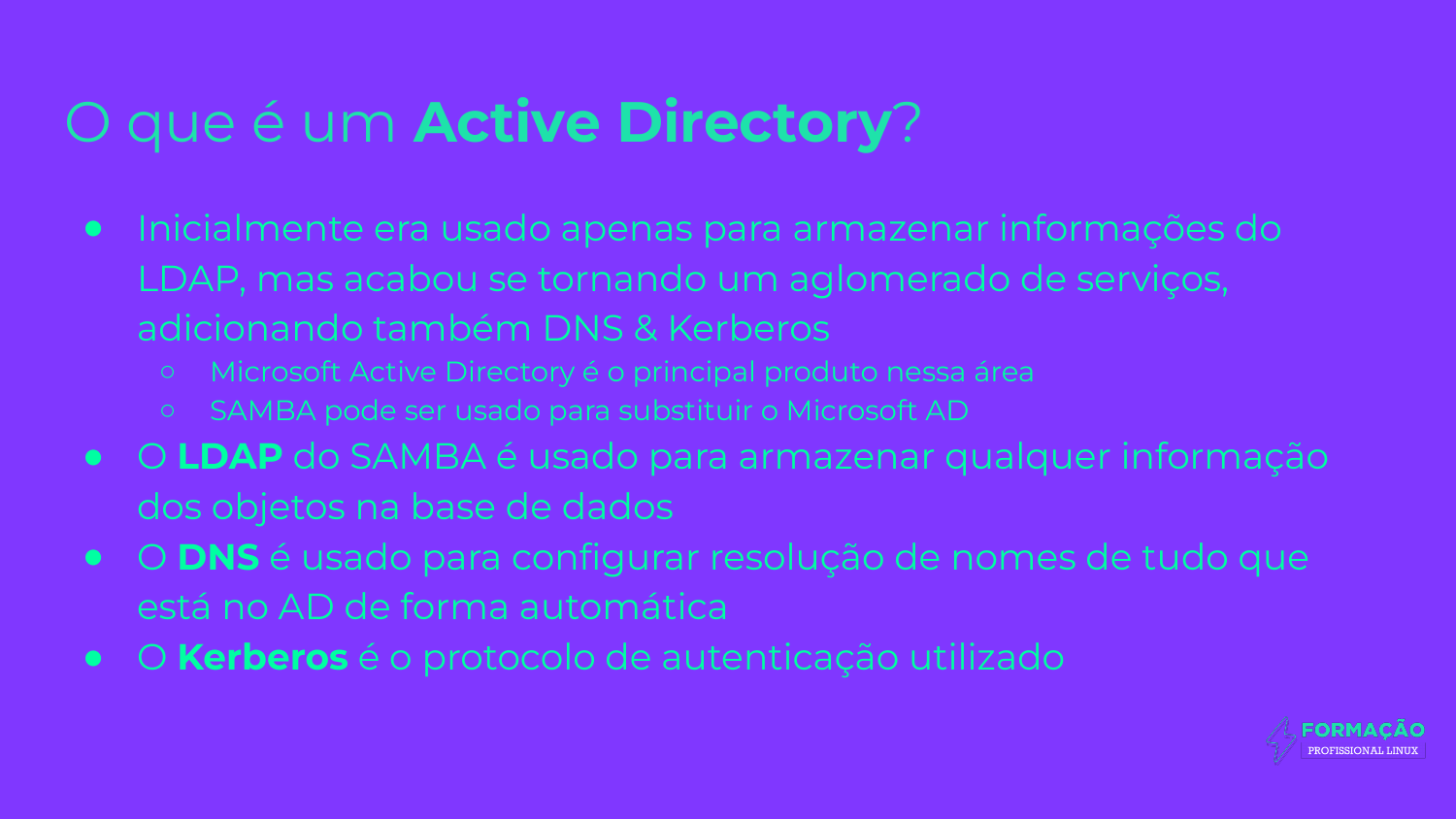

# O que é um Active Directory?
Inicialmente era usado apenas para armazenar informações do LDAP, mas acabou se tornando um aglomerado de serviços, adicionando também DNS & Kerberos
Microsoft Active Directory é o principal produto nessa área
SAMBA pode ser usado para substituir o Microsoft AD
O LDAP do SAMBA é usado para armazenar qualquer informação dos objetos na base de dados
O DNS é usado para configurar resolução de nomes de tudo que está no AD de forma automática
O Kerberos é o protocolo de autenticação utilizado